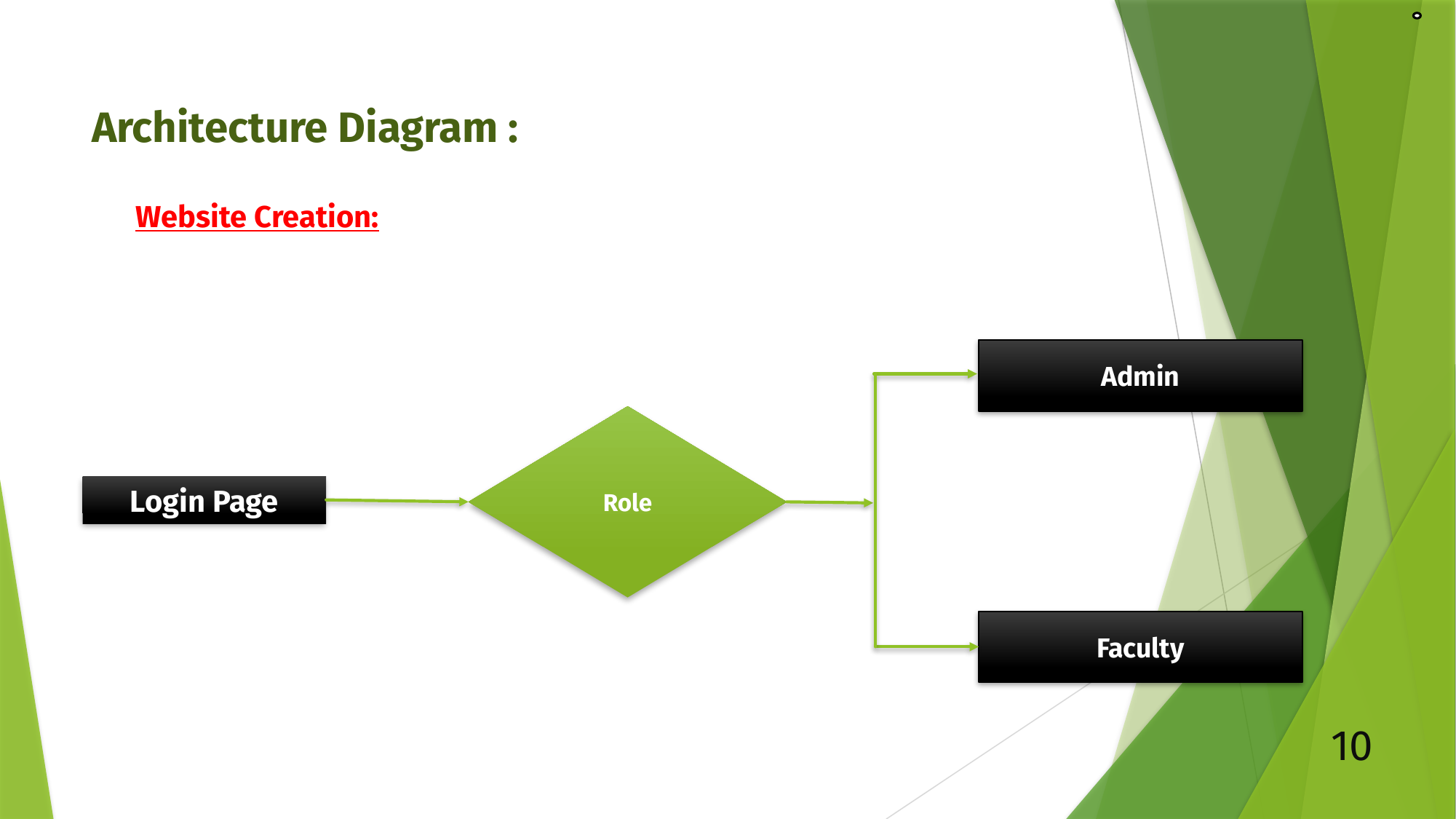

# Architecture Diagram :
Website Creation:
Admin
Role
Login Page
Faculty
10